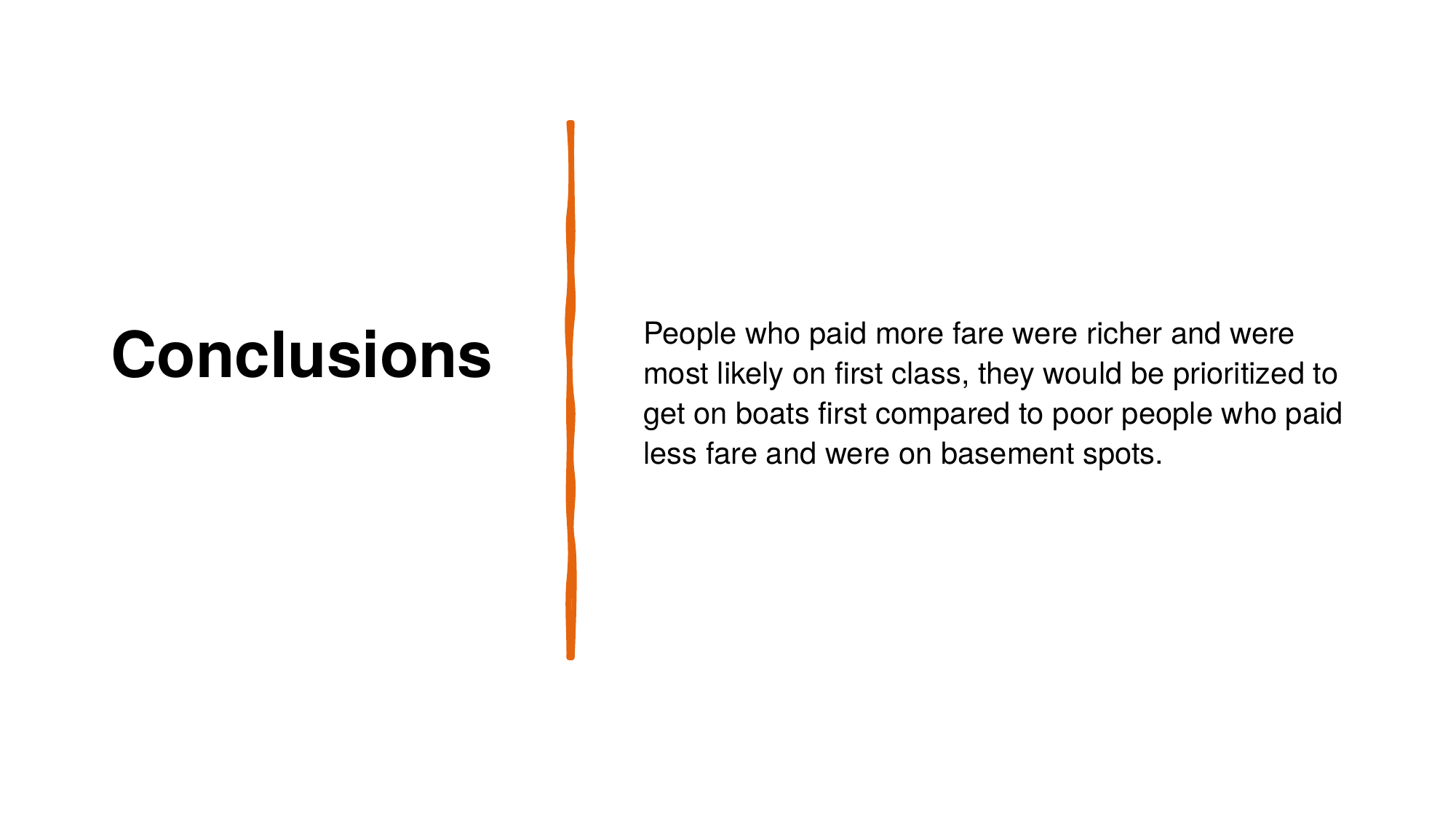

# Conclusions
People who paid more fare were richer and were most likely on first class, they would be prioritized to get on boats first compared to poor people who paid less fare and were on basement spots.